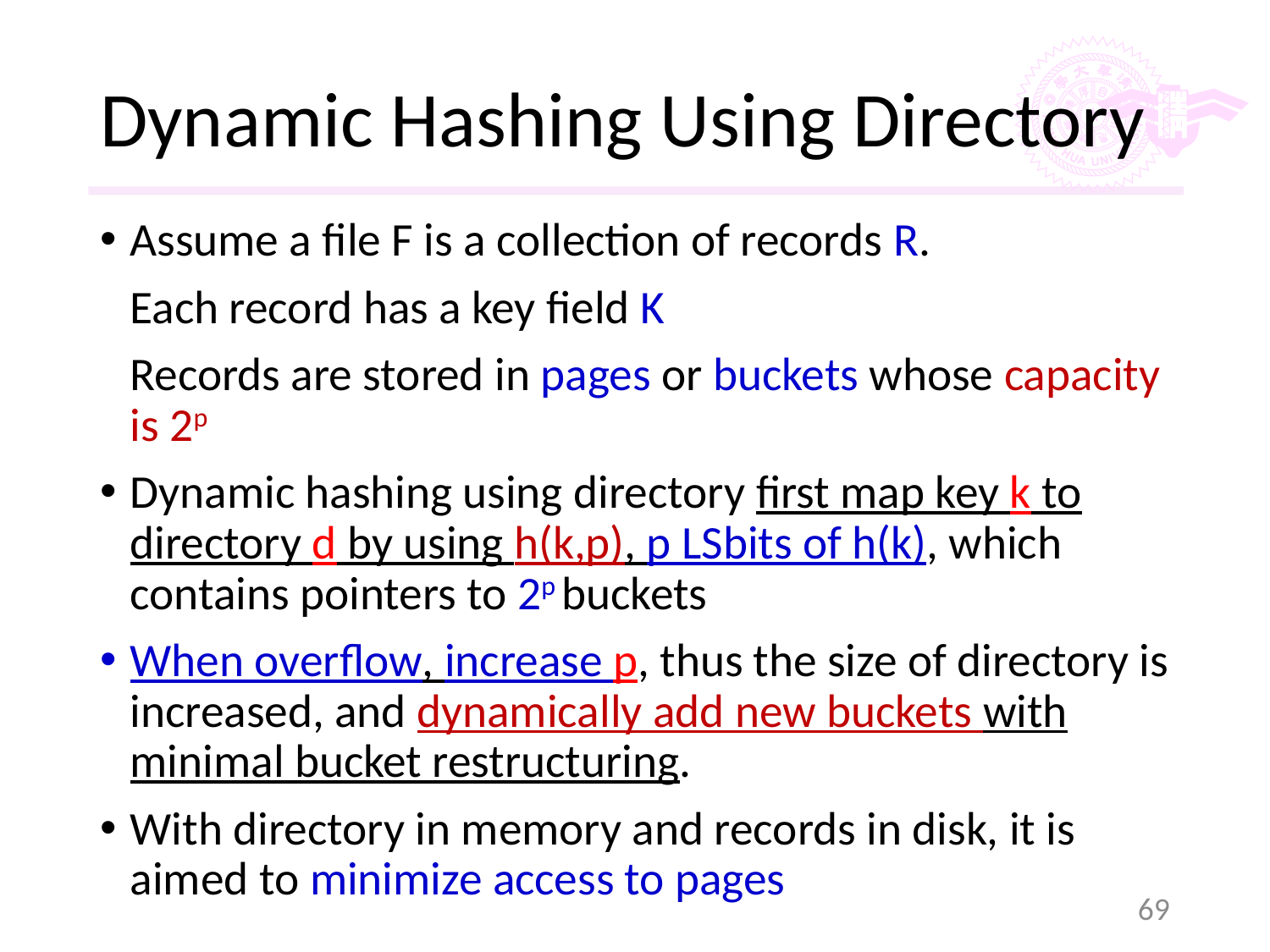

# Dynamic Hashing Using Directory
Assume a file F is a collection of records R.
	Each record has a key field K
	Records are stored in pages or buckets whose capacity is 2p
Dynamic hashing using directory first map key k to directory d by using h(k,p), p LSbits of h(k), which contains pointers to 2p buckets
When overflow, increase p, thus the size of directory is increased, and dynamically add new buckets with minimal bucket restructuring.
With directory in memory and records in disk, it is aimed to minimize access to pages
69